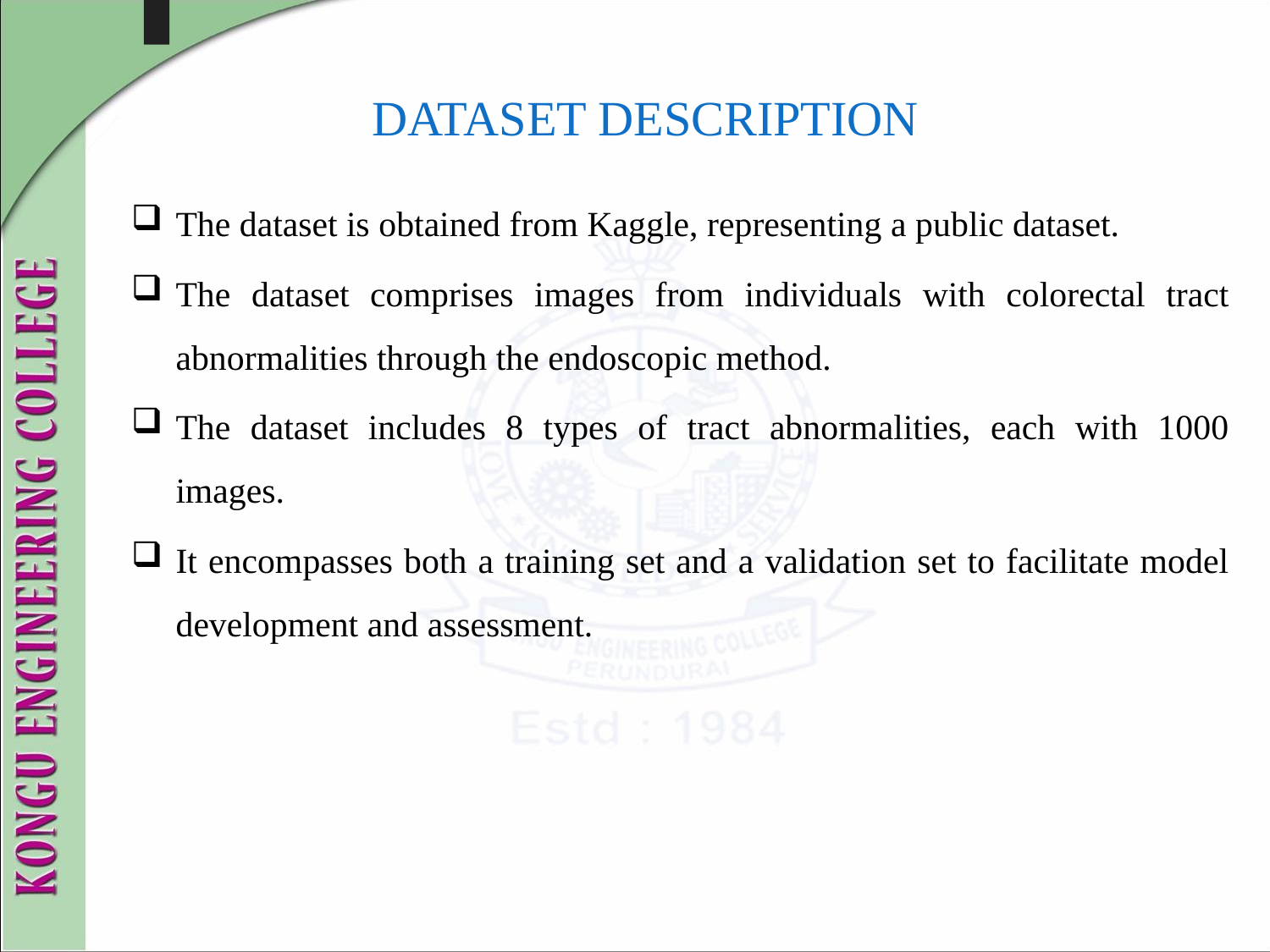

# DATASET DESCRIPTION
The dataset is obtained from Kaggle, representing a public dataset.
The dataset comprises images from individuals with colorectal tract abnormalities through the endoscopic method.
The dataset includes 8 types of tract abnormalities, each with 1000 images.
It encompasses both a training set and a validation set to facilitate model development and assessment.